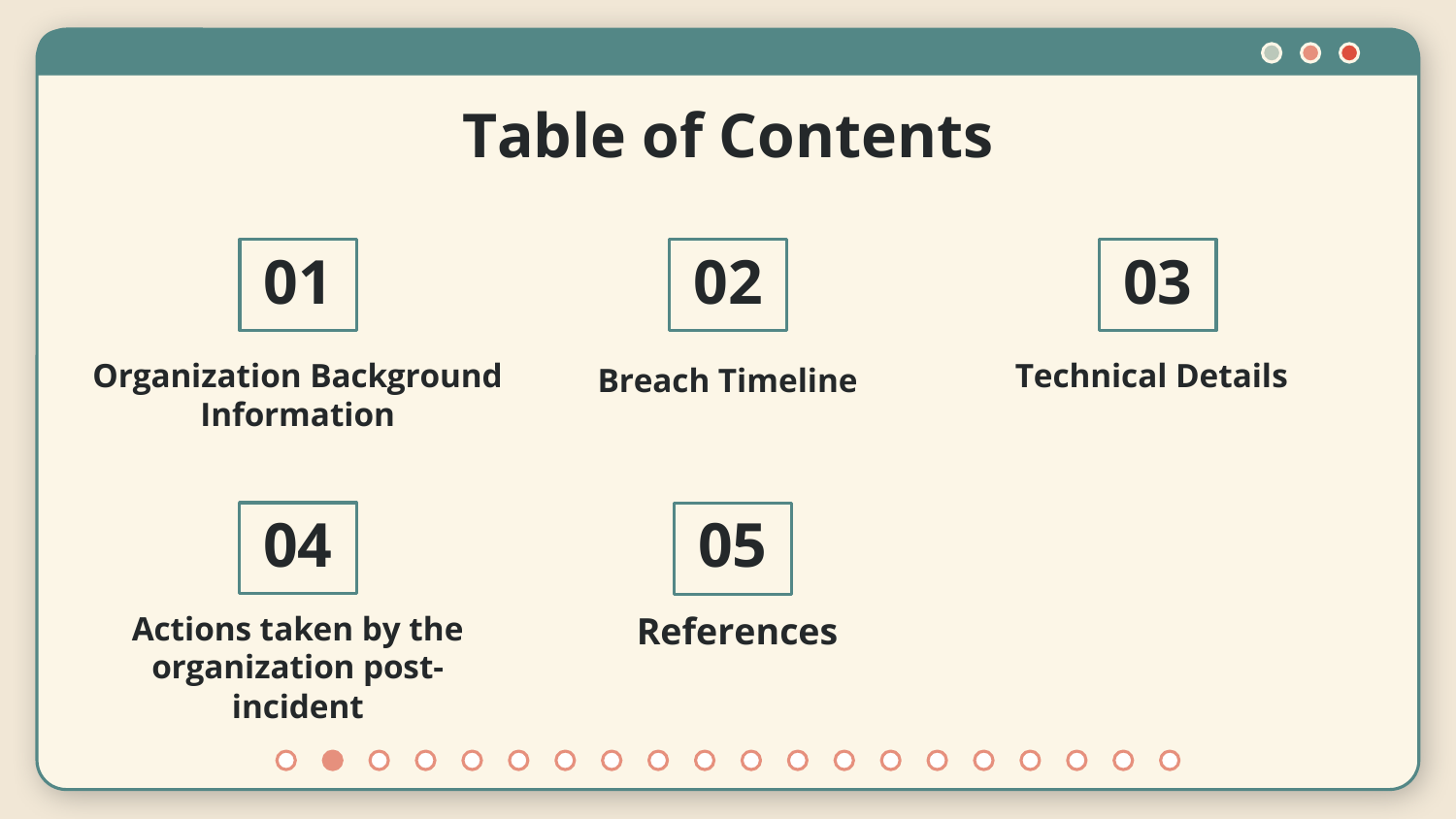

# Table of Contents
01
02
03
Organization Background Information
Technical Details
Breach Timeline
04
05
Actions taken by the organization post-incident
References